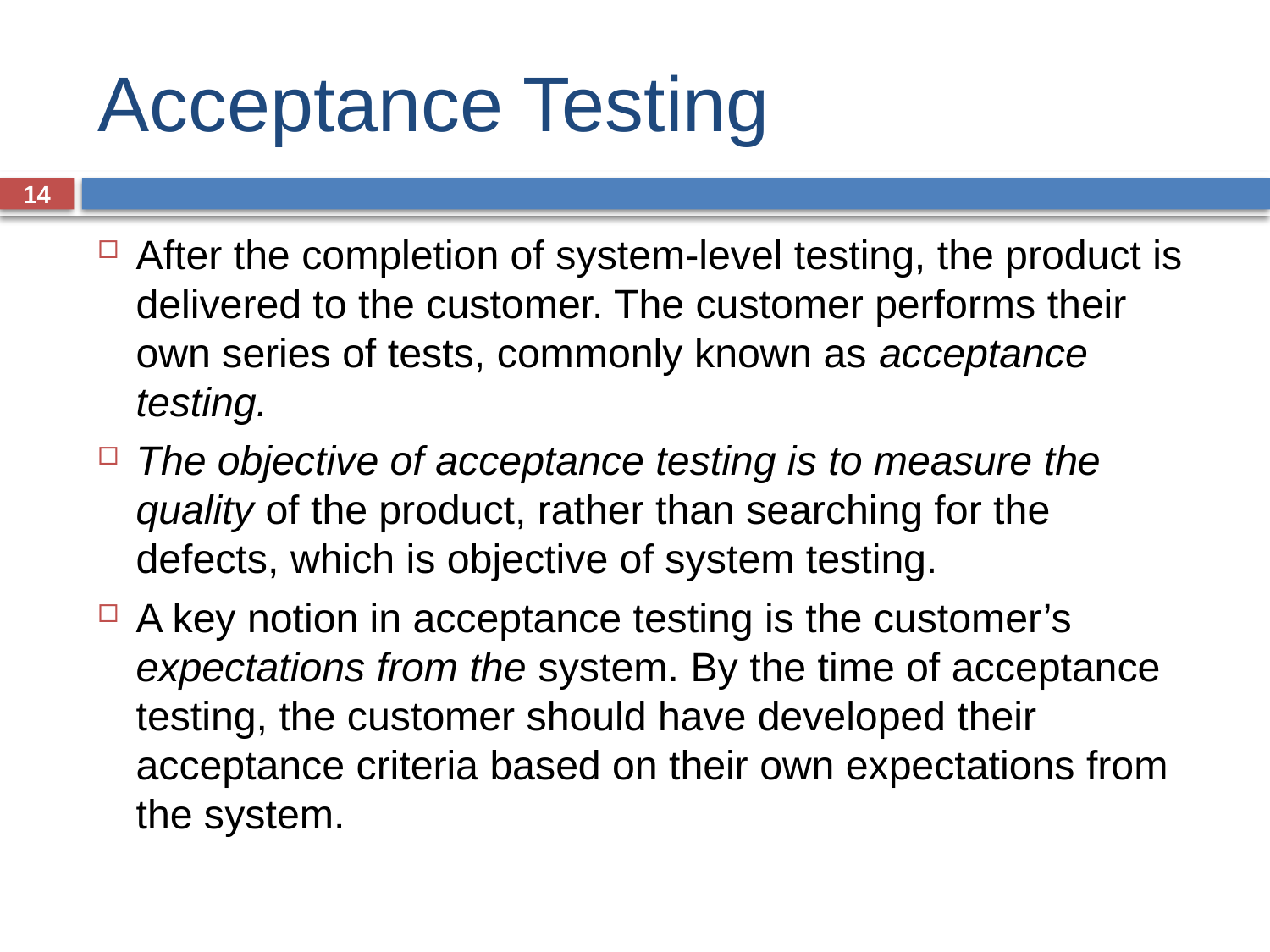

# Acceptance Testing
14
After the completion of system-level testing, the product is delivered to the customer. The customer performs their own series of tests, commonly known as acceptance testing.
The objective of acceptance testing is to measure the quality of the product, rather than searching for the defects, which is objective of system testing.
A key notion in acceptance testing is the customer’s expectations from the system. By the time of acceptance testing, the customer should have developed their acceptance criteria based on their own expectations from the system.